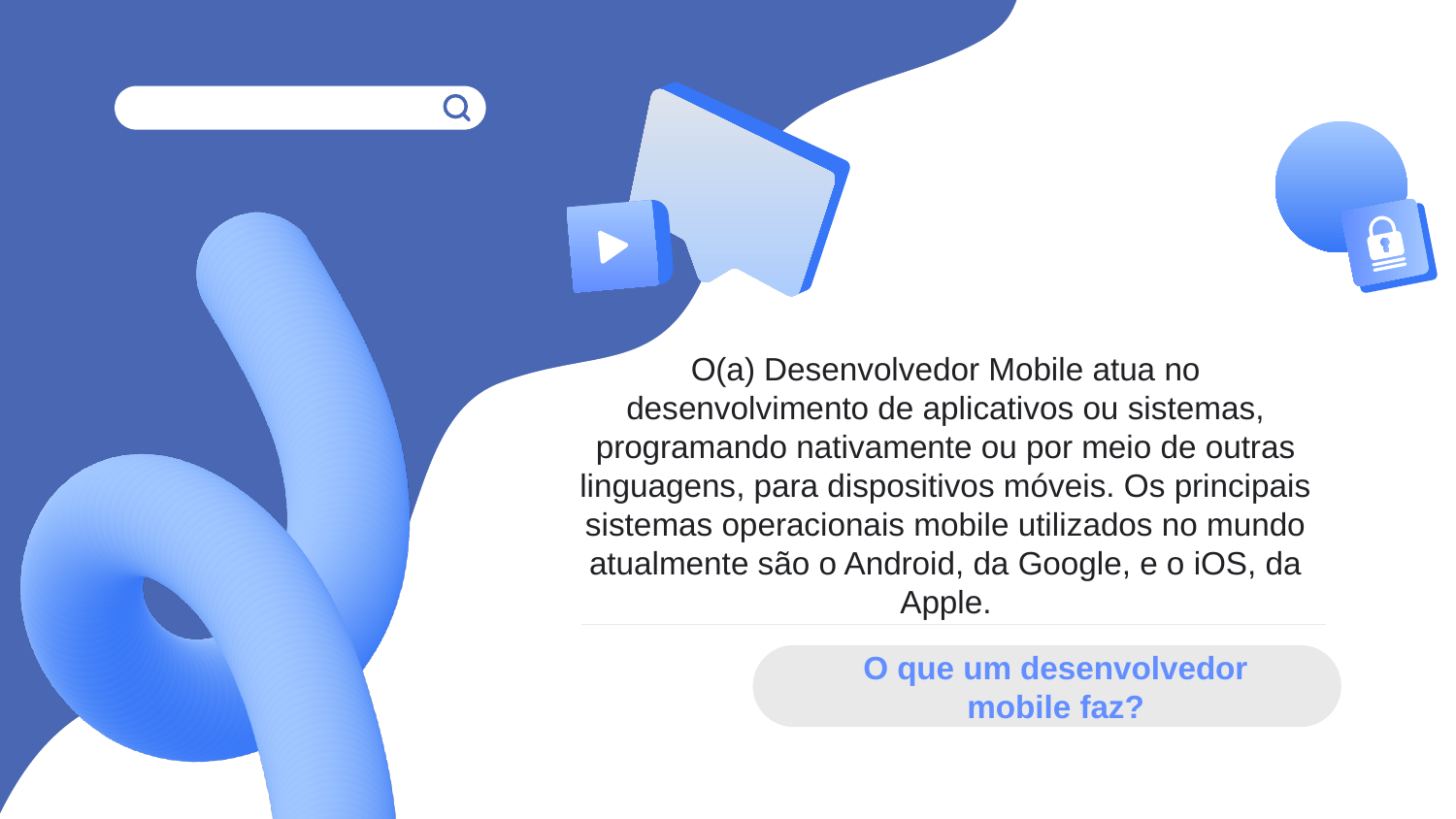

O(a) Desenvolvedor Mobile atua no desenvolvimento de aplicativos ou sistemas, programando nativamente ou por meio de outras linguagens, para dispositivos móveis. Os principais sistemas operacionais mobile utilizados no mundo atualmente são o Android, da Google, e o iOS, da Apple.

# O que um desenvolvedor mobile faz?